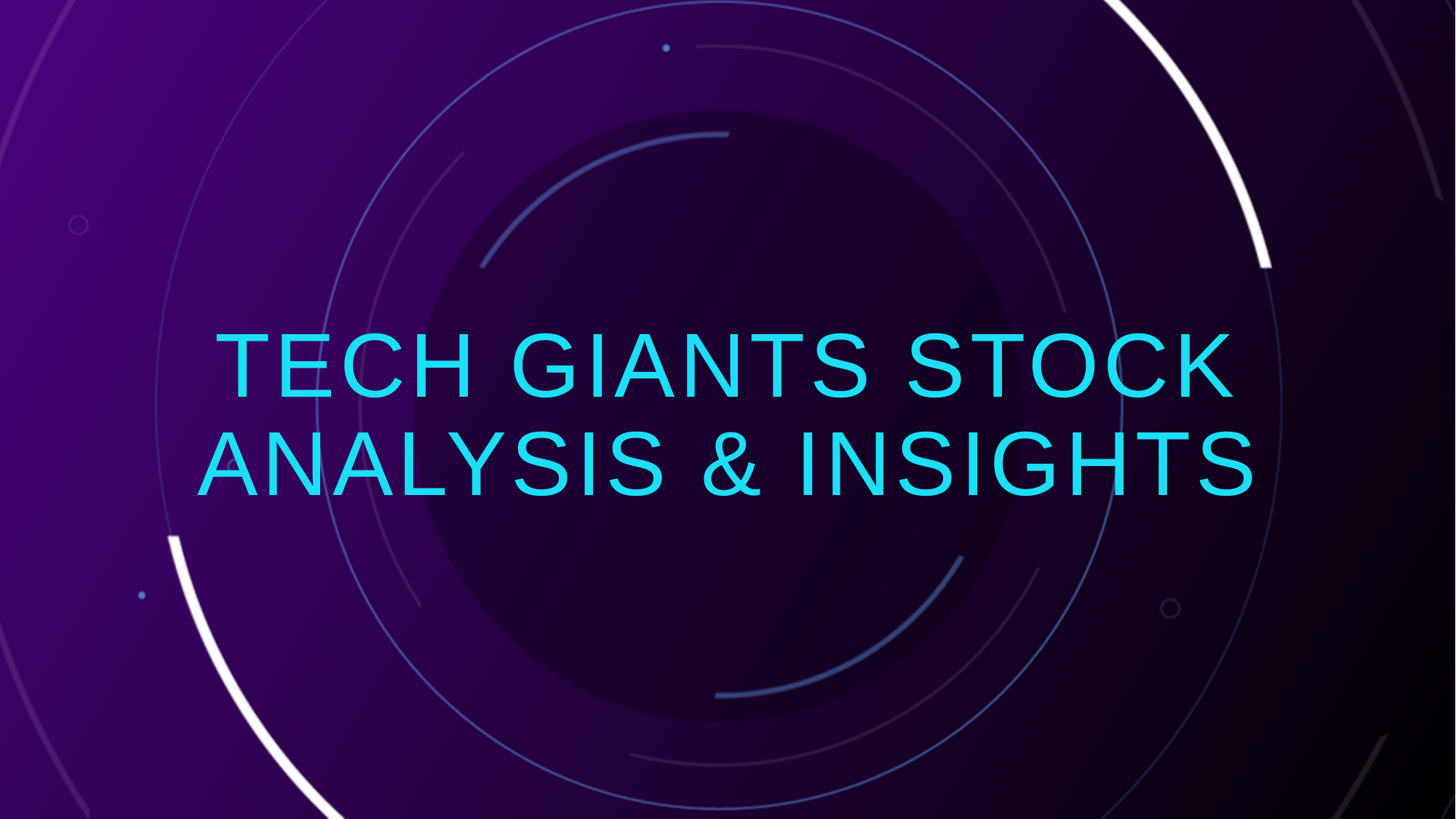

# Tech Giants Stock Analysis & insights